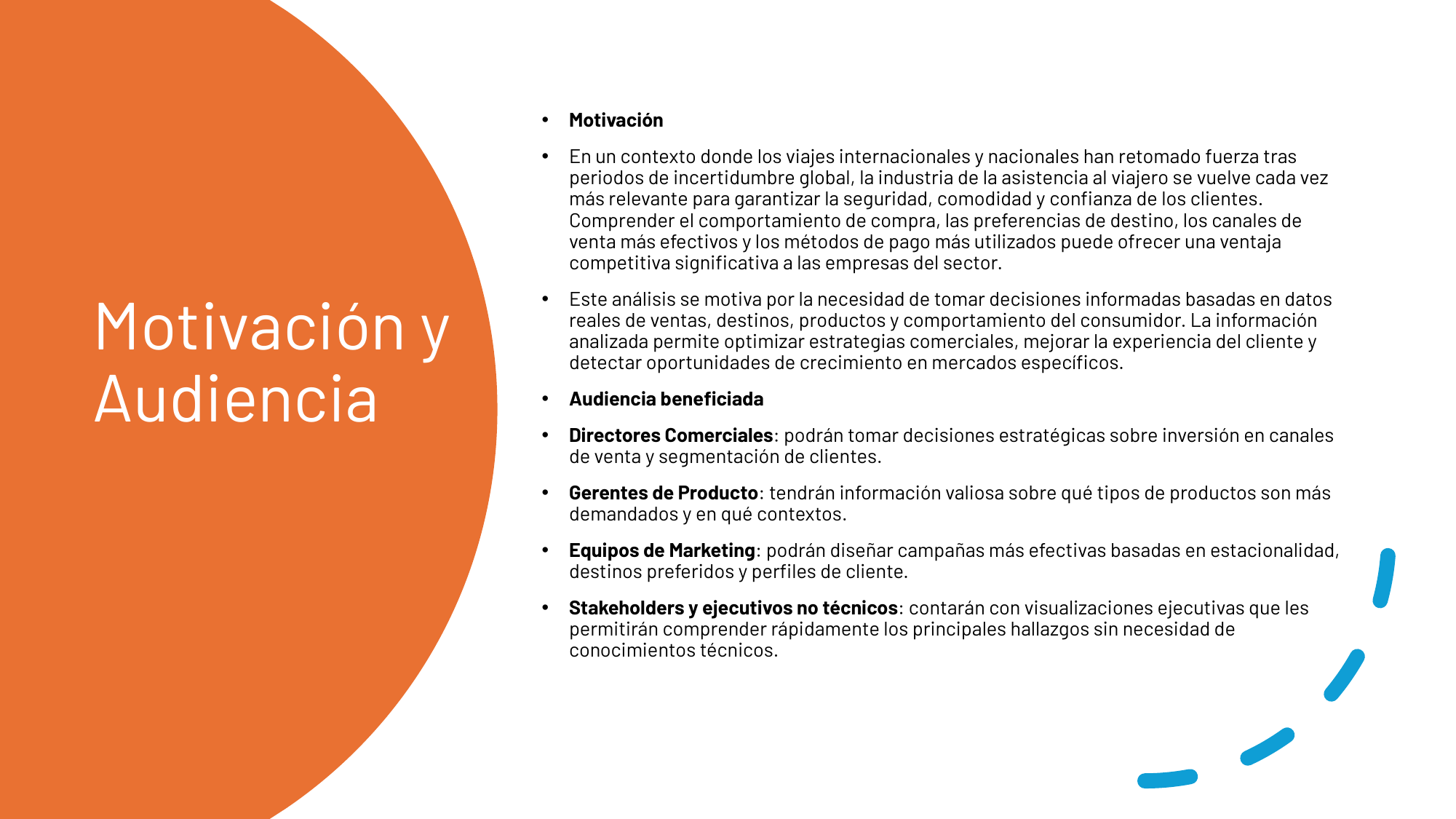

Motivación
En un contexto donde los viajes internacionales y nacionales han retomado fuerza tras periodos de incertidumbre global, la industria de la asistencia al viajero se vuelve cada vez más relevante para garantizar la seguridad, comodidad y confianza de los clientes. Comprender el comportamiento de compra, las preferencias de destino, los canales de venta más efectivos y los métodos de pago más utilizados puede ofrecer una ventaja competitiva significativa a las empresas del sector.
Este análisis se motiva por la necesidad de tomar decisiones informadas basadas en datos reales de ventas, destinos, productos y comportamiento del consumidor. La información analizada permite optimizar estrategias comerciales, mejorar la experiencia del cliente y detectar oportunidades de crecimiento en mercados específicos.
Audiencia beneficiada
Directores Comerciales: podrán tomar decisiones estratégicas sobre inversión en canales de venta y segmentación de clientes.
Gerentes de Producto: tendrán información valiosa sobre qué tipos de productos son más demandados y en qué contextos.
Equipos de Marketing: podrán diseñar campañas más efectivas basadas en estacionalidad, destinos preferidos y perfiles de cliente.
Stakeholders y ejecutivos no técnicos: contarán con visualizaciones ejecutivas que les permitirán comprender rápidamente los principales hallazgos sin necesidad de conocimientos técnicos.

# Motivación y Audiencia